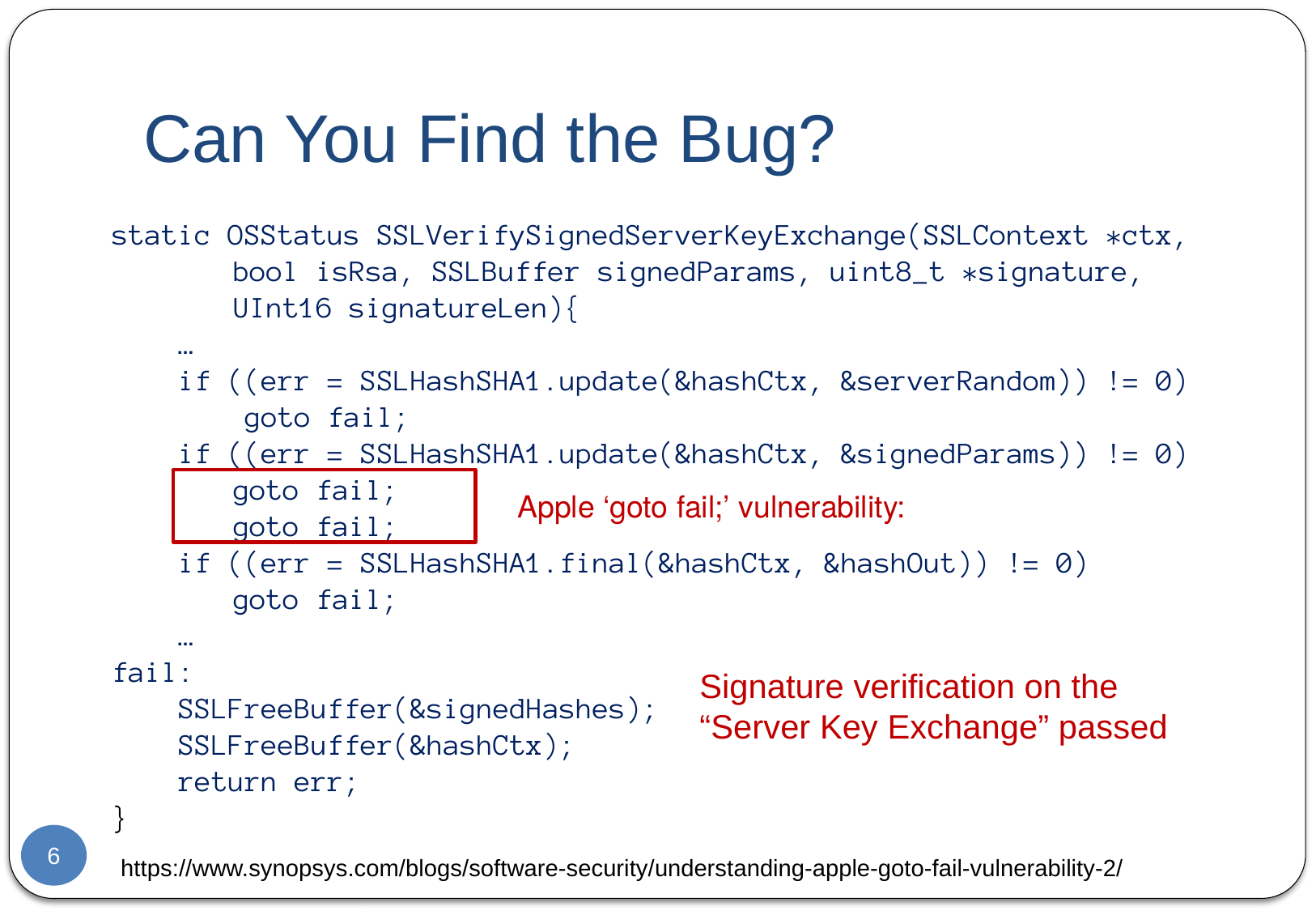

# Can You Find the Bug?
static OSStatus SSLVerifySignedServerKeyExchange(SSLContext *ctx,
 	bool isRsa, SSLBuffer signedParams, uint8_t *signature,
	UInt16 signatureLen){
    …
    if ((err = SSLHashSHA1.update(&hashCtx, &serverRandom)) != 0)
        goto fail;
    if ((err = SSLHashSHA1.update(&hashCtx, &signedParams)) != 0)
 	goto fail;
 	goto fail;
    if ((err = SSLHashSHA1.final(&hashCtx, &hashOut)) != 0)
	goto fail;
    …
fail:
    SSLFreeBuffer(&signedHashes);
    SSLFreeBuffer(&hashCtx);
    return err;
}

Apple ‘goto fail;’ vulnerability:
Signature verification on the “Server Key Exchange” passed
6
https://www.synopsys.com/blogs/software-security/understanding-apple-goto-fail-vulnerability-2/